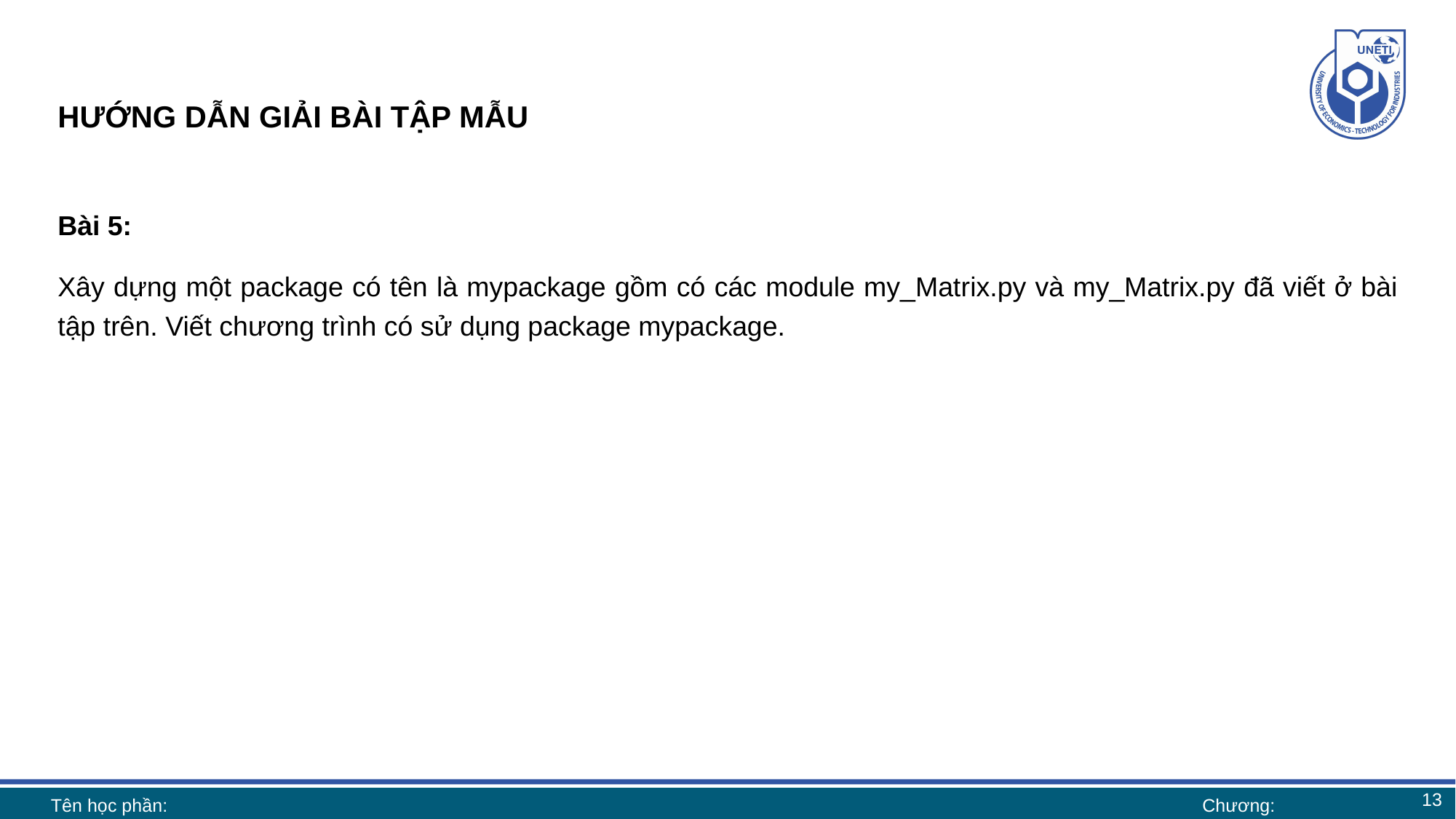

# HƯỚNG DẪN GIẢI BÀI TẬP MẪU
Bài 5:
Xây dựng một package có tên là mypackage gồm có các module my_Matrix.py và my_Matrix.py đã viết ở bài tập trên. Viết chương trình có sử dụng package mypackage.
13
Tên học phần:
Chương: